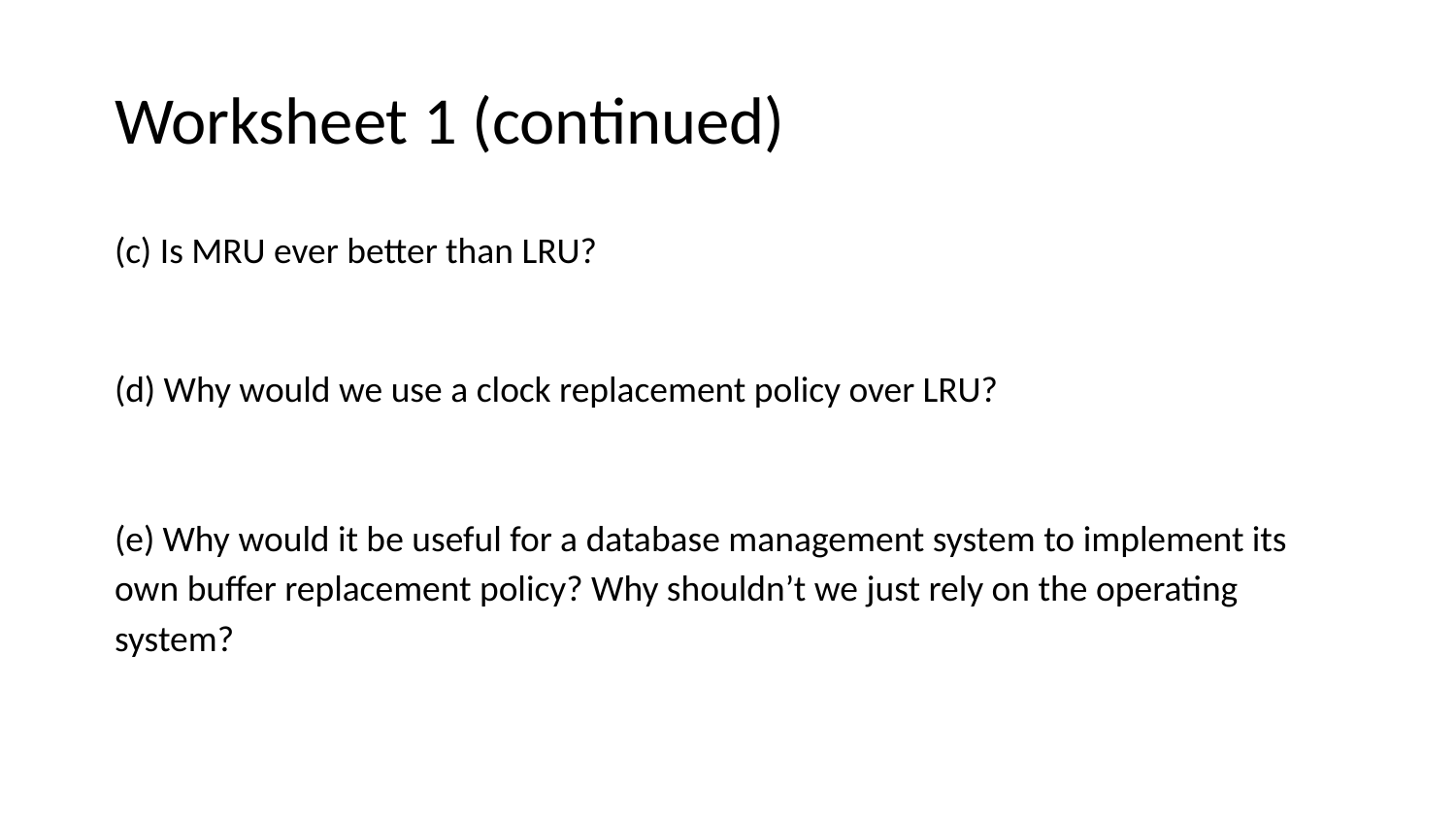

# Worksheet 1 (continued)
(c) Is MRU ever better than LRU?

(d) Why would we use a clock replacement policy over LRU?

(e) Why would it be useful for a database management system to implement its own buffer replacement policy? Why shouldn’t we just rely on the operating system?